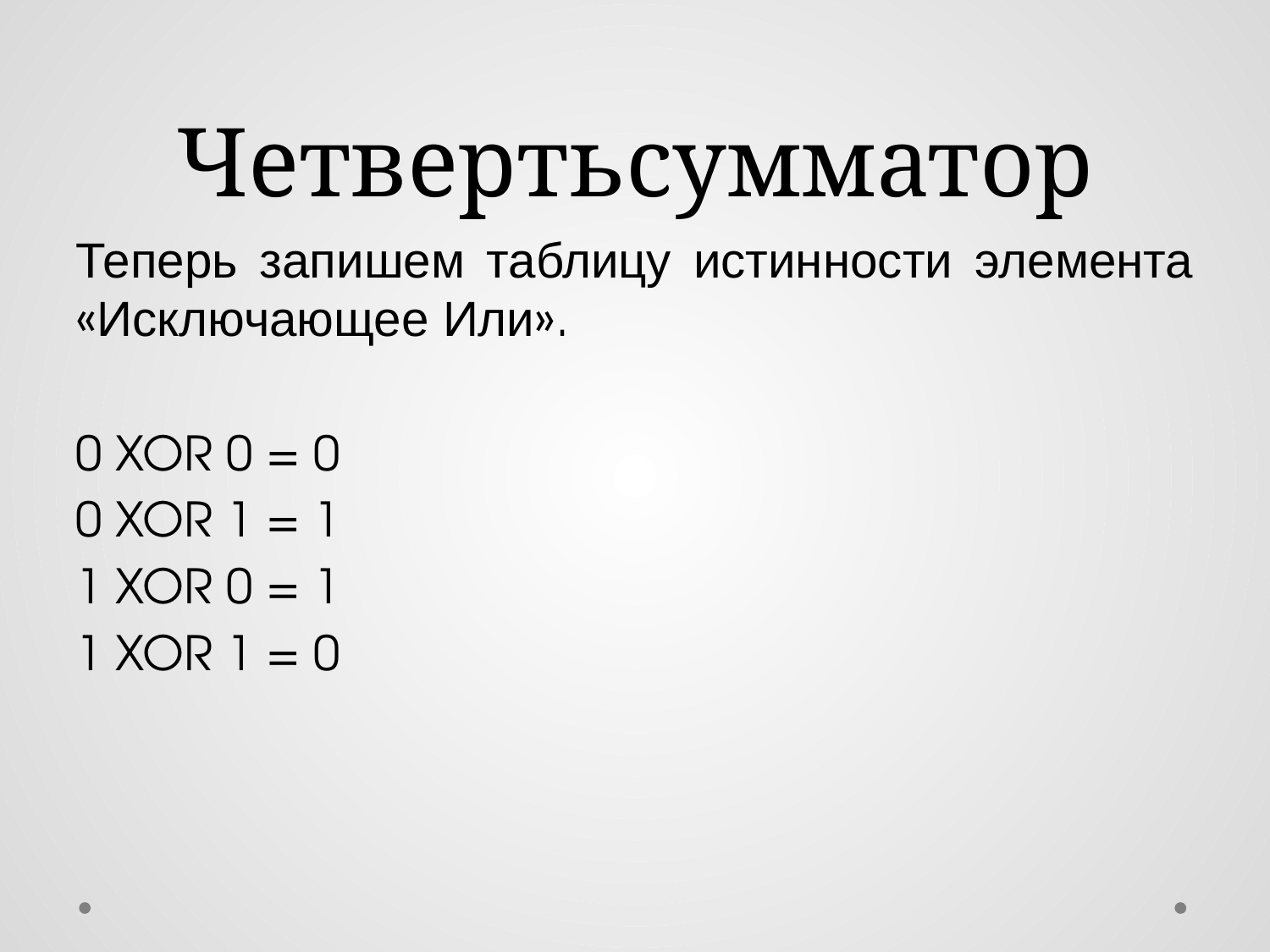

# Четвертьсумматор
Теперь запишем таблицу истинности элемента «Исключающее Или».

0 XOR 0 = 0
0 XOR 1 = 1
1 XOR 0 = 1
1 XOR 1 = 0